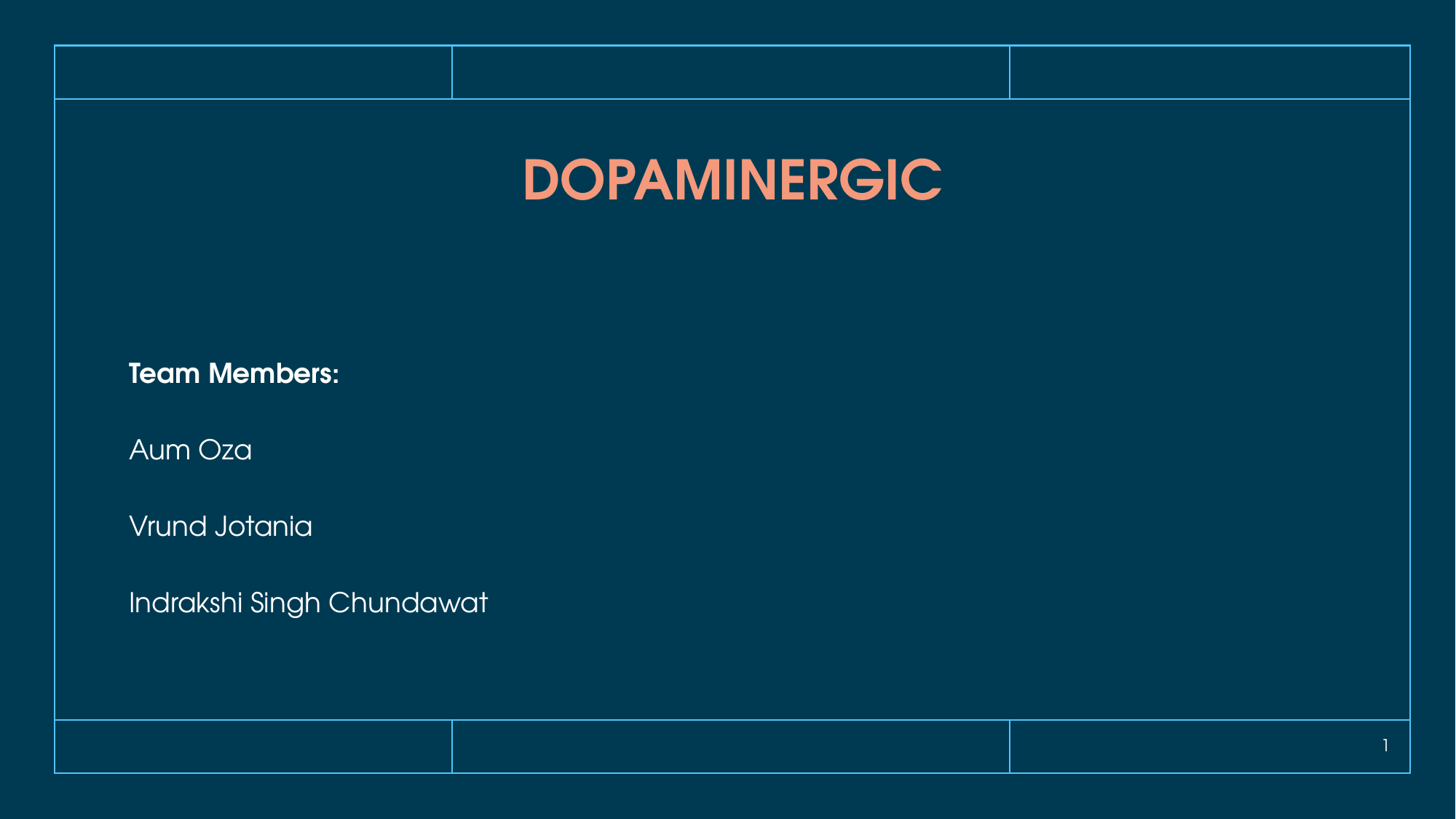

# Dopaminergic
Team Members:
Aum Oza
Vrund Jotania
Indrakshi Singh Chundawat

1